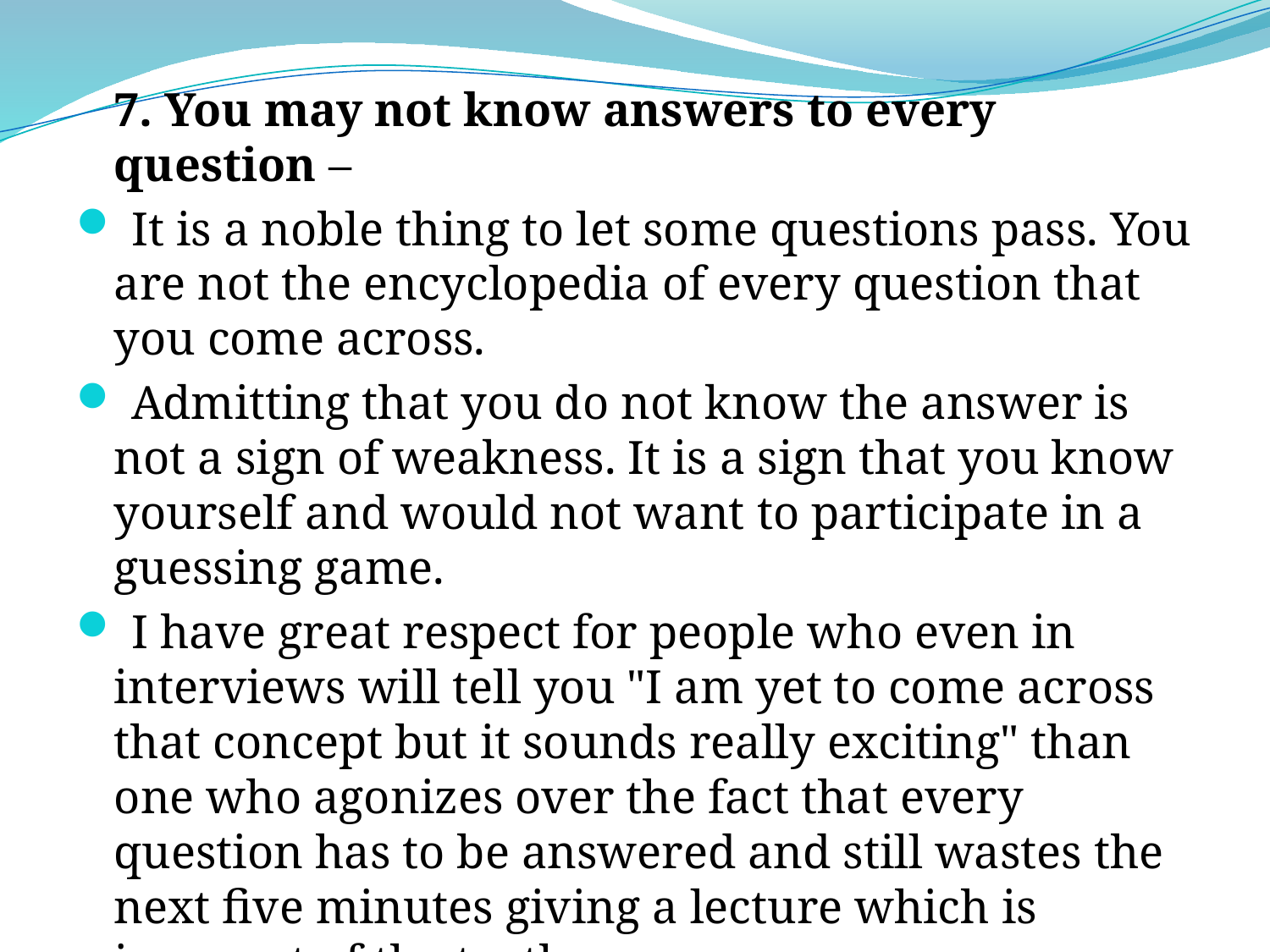

7. You may not know answers to every question –
 It is a noble thing to let some questions pass. You are not the encyclopedia of every question that you come across.
 Admitting that you do not know the answer is not a sign of weakness. It is a sign that you know yourself and would not want to participate in a guessing game.
 I have great respect for people who even in interviews will tell you "I am yet to come across that concept but it sounds really exciting" than one who agonizes over the fact that every question has to be answered and still wastes the next five minutes giving a lecture which is innocent of the truth